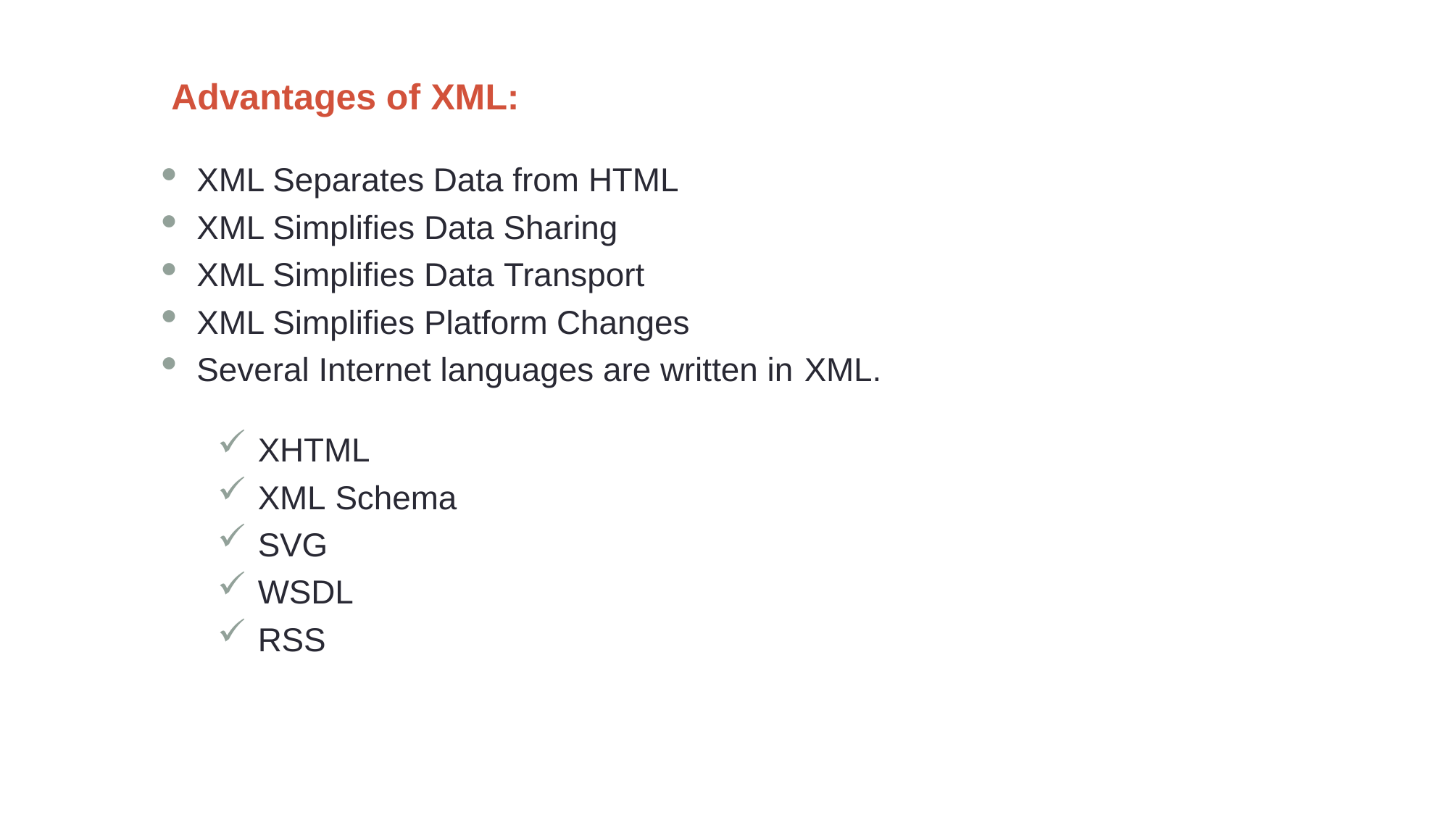

Advantages of XML:
XML Separates Data from HTML
XML Simplifies Data Sharing
XML Simplifies Data Transport
XML Simplifies Platform Changes
Several Internet languages are written in XML.

XHTML
XML Schema
SVG
WSDL
RSS